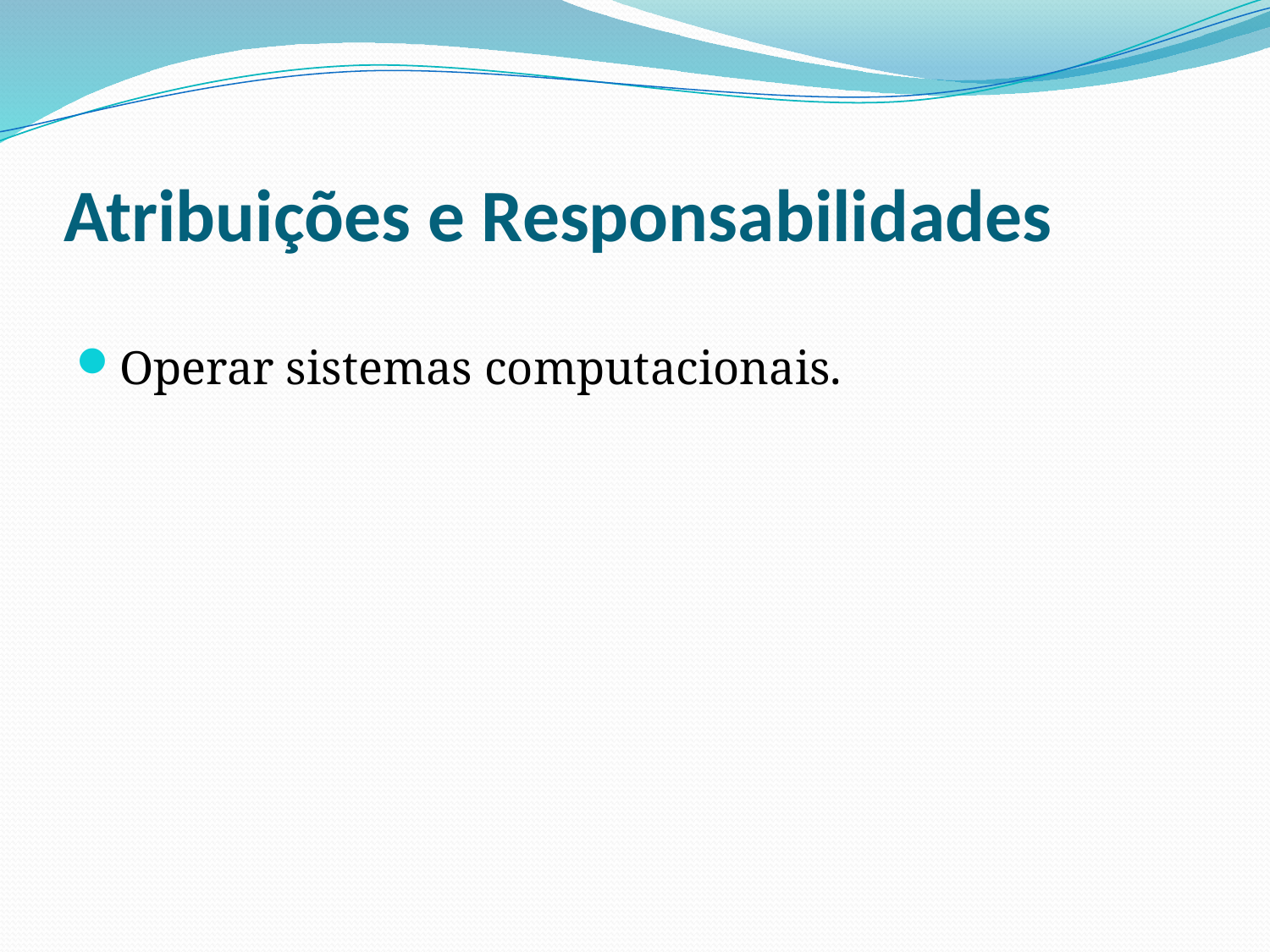

# Atribuições e Responsabilidades

Operar sistemas computacionais.